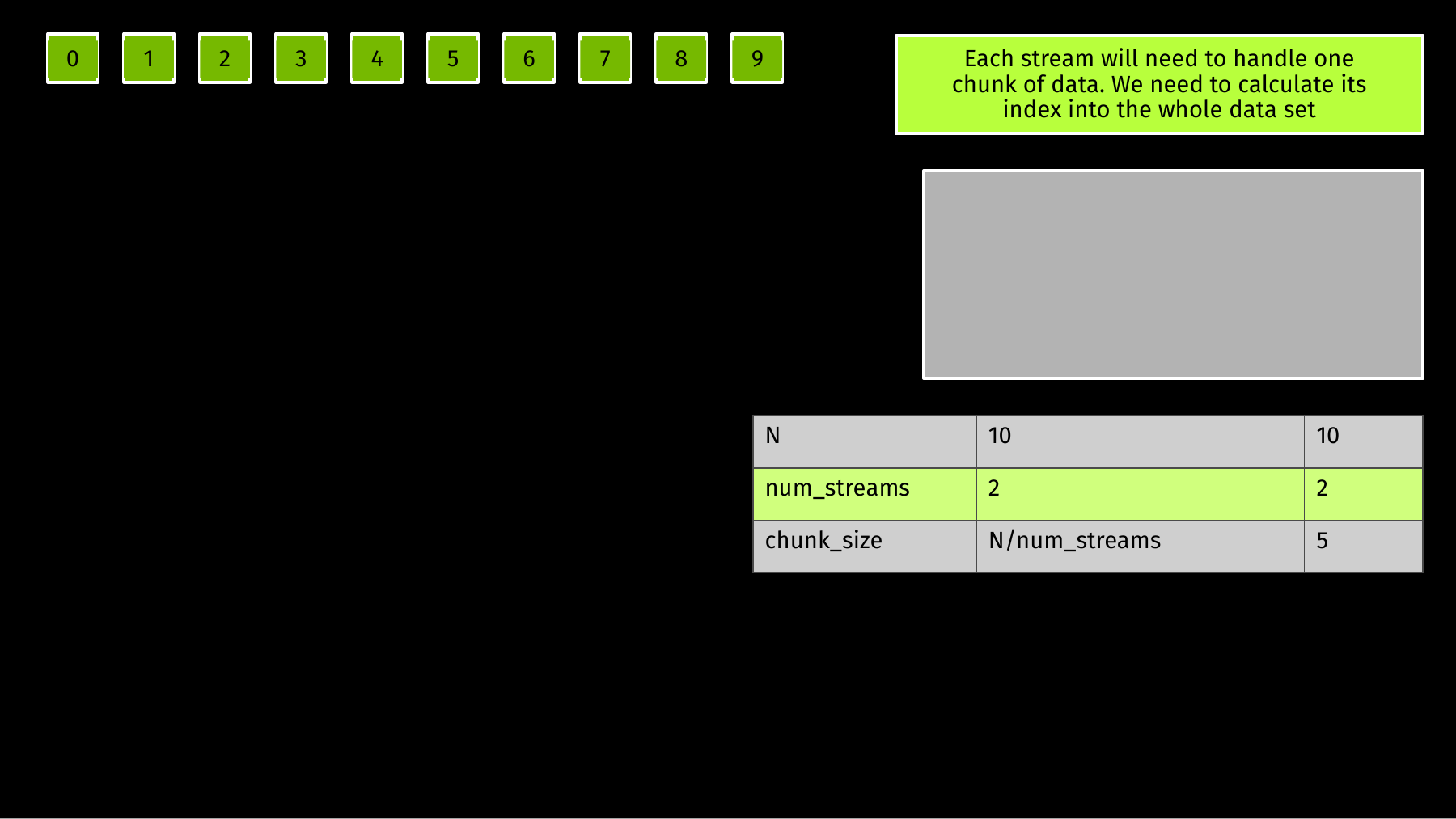

0

1

2

3

4

5

6

7

8

9

Each stream will need to handle one chunk of data. We need to calculate its index into the whole data set

| N | 10 | 10 |
| --- | --- | --- |
| num\_streams | 2 | 2 |
| N | 10 | 10 |
| --- | --- | --- |
| num\_streams | 2 | 2 |
| chunk\_size | N/num\_streams | 5 |